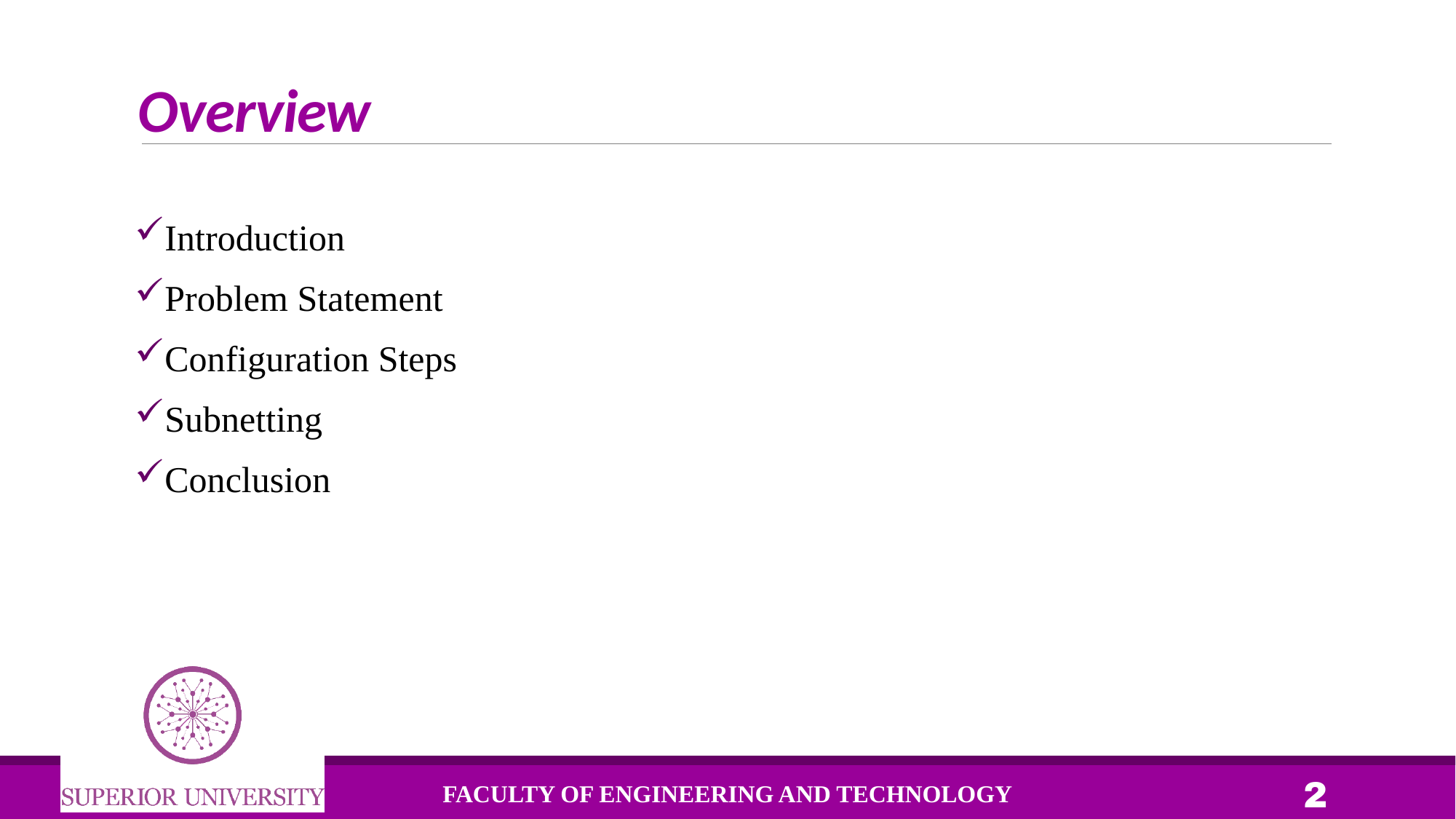

# Overview
Introduction
Problem Statement
Configuration Steps
Subnetting
Conclusion

FACULTY OF ENGINEERING AND TECHNOLOGY
2